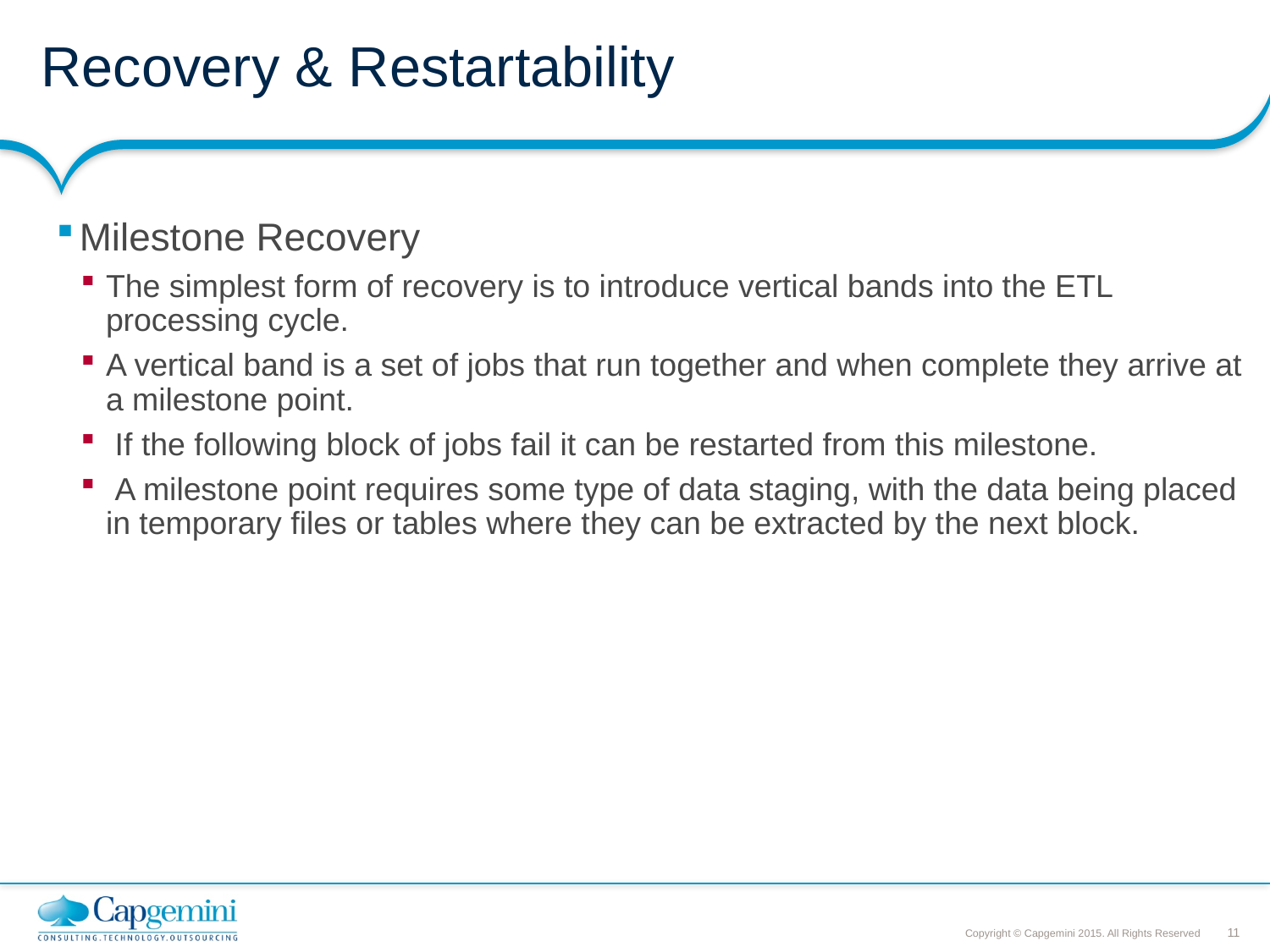

# Recovery & Restartability
Milestone Recovery
The simplest form of recovery is to introduce vertical bands into the ETL processing cycle.
A vertical band is a set of jobs that run together and when complete they arrive at a milestone point.
 If the following block of jobs fail it can be restarted from this milestone.
 A milestone point requires some type of data staging, with the data being placed in temporary files or tables where they can be extracted by the next block.